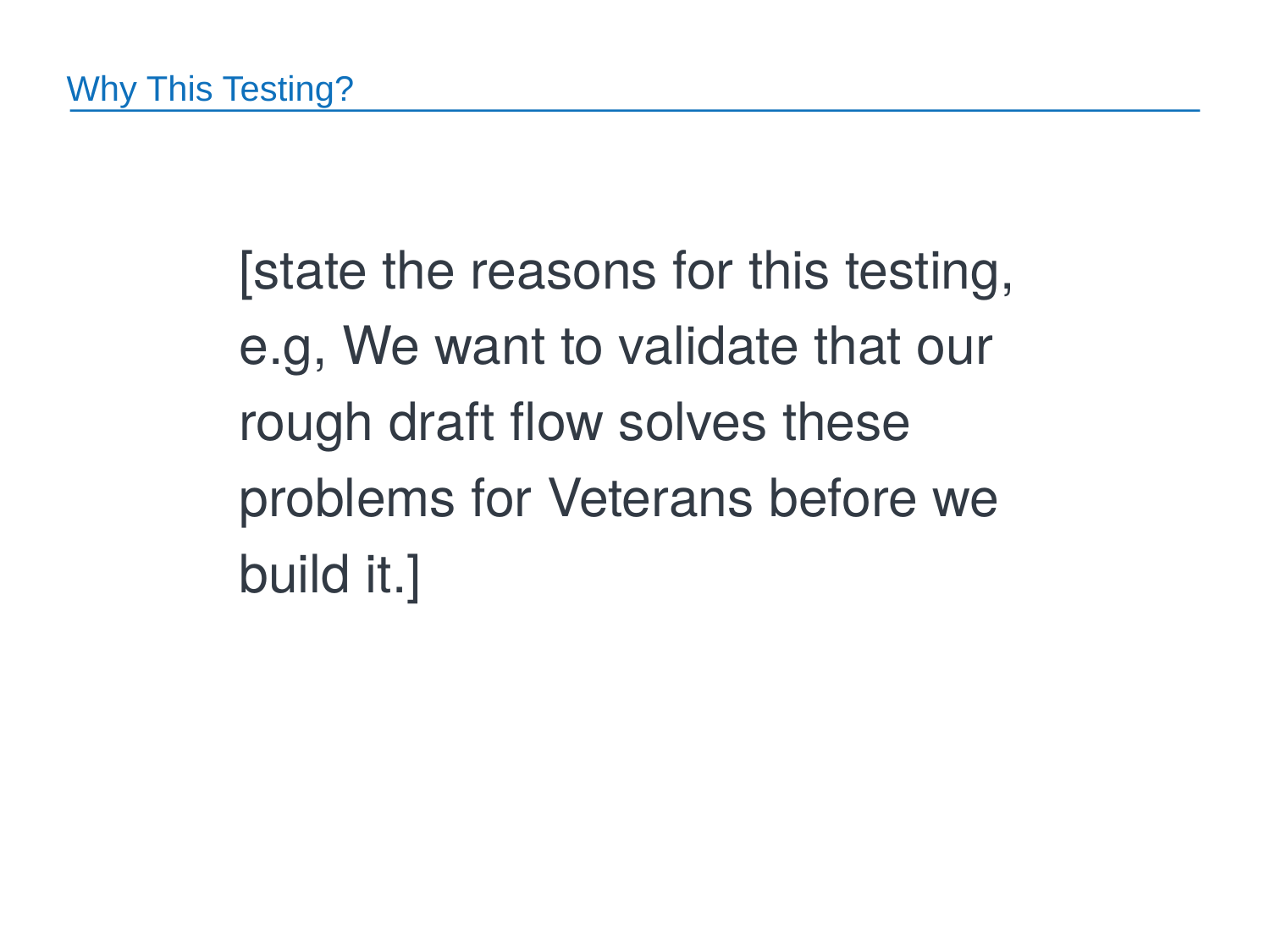

Why This Testing?

[state the reasons for this testing, e.g, We want to validate that our rough draft flow solves these problems for Veterans before we build it.]
6